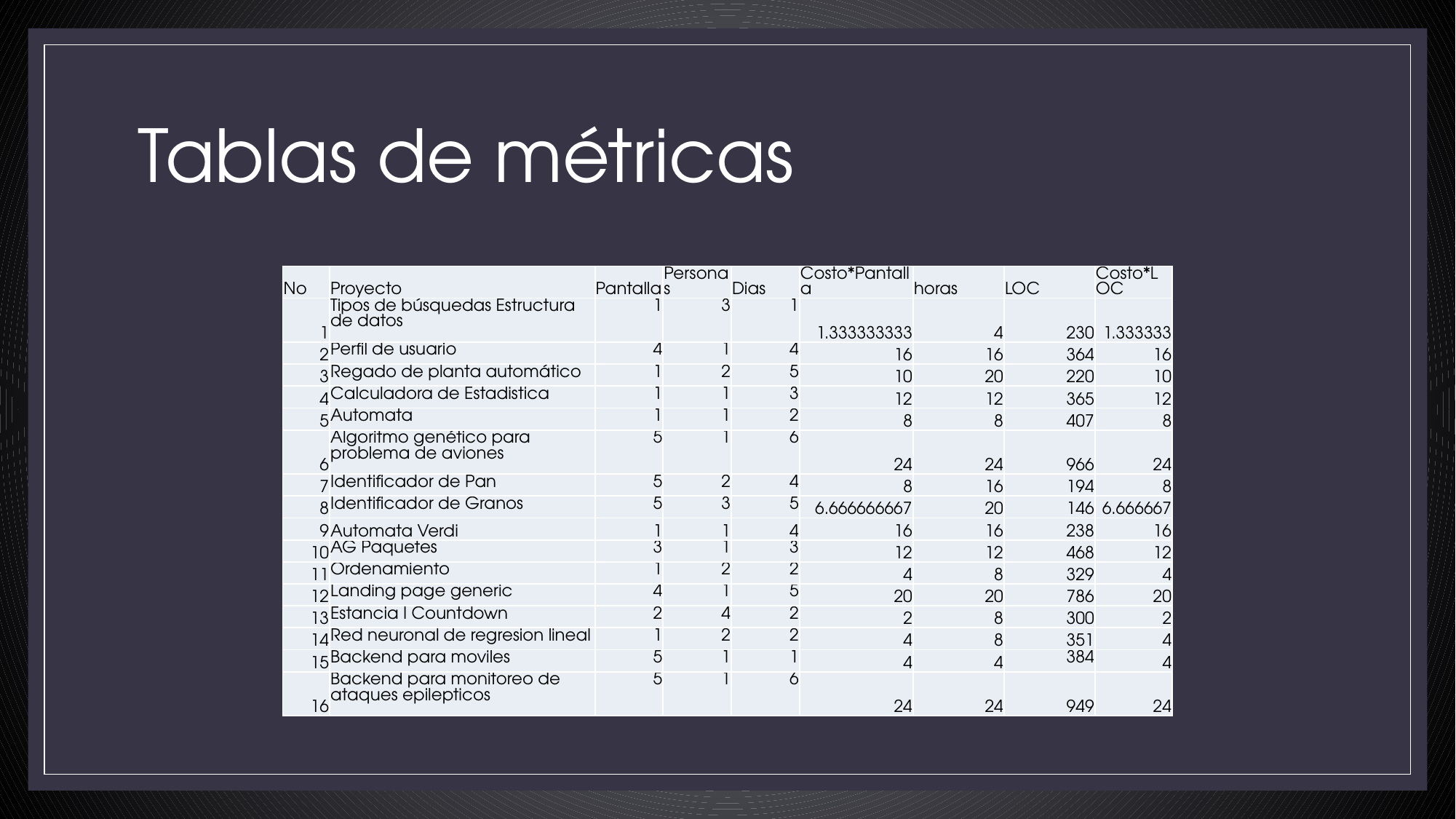

# Tablas de métricas
| No | Proyecto | Pantalla | Personas | Dias | Costo\*Pantalla | horas | LOC | Costo\*LOC |
| --- | --- | --- | --- | --- | --- | --- | --- | --- |
| 1 | Tipos de búsquedas Estructura de datos | 1 | 3 | 1 | 1.333333333 | 4 | 230 | 1.333333 |
| 2 | Perfil de usuario | 4 | 1 | 4 | 16 | 16 | 364 | 16 |
| 3 | Regado de planta automático | 1 | 2 | 5 | 10 | 20 | 220 | 10 |
| 4 | Calculadora de Estadistica | 1 | 1 | 3 | 12 | 12 | 365 | 12 |
| 5 | Automata | 1 | 1 | 2 | 8 | 8 | 407 | 8 |
| 6 | Algoritmo genético para problema de aviones | 5 | 1 | 6 | 24 | 24 | 966 | 24 |
| 7 | Identificador de Pan | 5 | 2 | 4 | 8 | 16 | 194 | 8 |
| 8 | Identificador de Granos | 5 | 3 | 5 | 6.666666667 | 20 | 146 | 6.666667 |
| 9 | Automata Verdi | 1 | 1 | 4 | 16 | 16 | 238 | 16 |
| 10 | AG Paquetes | 3 | 1 | 3 | 12 | 12 | 468 | 12 |
| 11 | Ordenamiento | 1 | 2 | 2 | 4 | 8 | 329 | 4 |
| 12 | Landing page generic | 4 | 1 | 5 | 20 | 20 | 786 | 20 |
| 13 | Estancia I Countdown | 2 | 4 | 2 | 2 | 8 | 300 | 2 |
| 14 | Red neuronal de regresion lineal | 1 | 2 | 2 | 4 | 8 | 351 | 4 |
| 15 | Backend para moviles | 5 | 1 | 1 | 4 | 4 | 384 | 4 |
| 16 | Backend para monitoreo de ataques epilepticos | 5 | 1 | 6 | 24 | 24 | 949 | 24 |